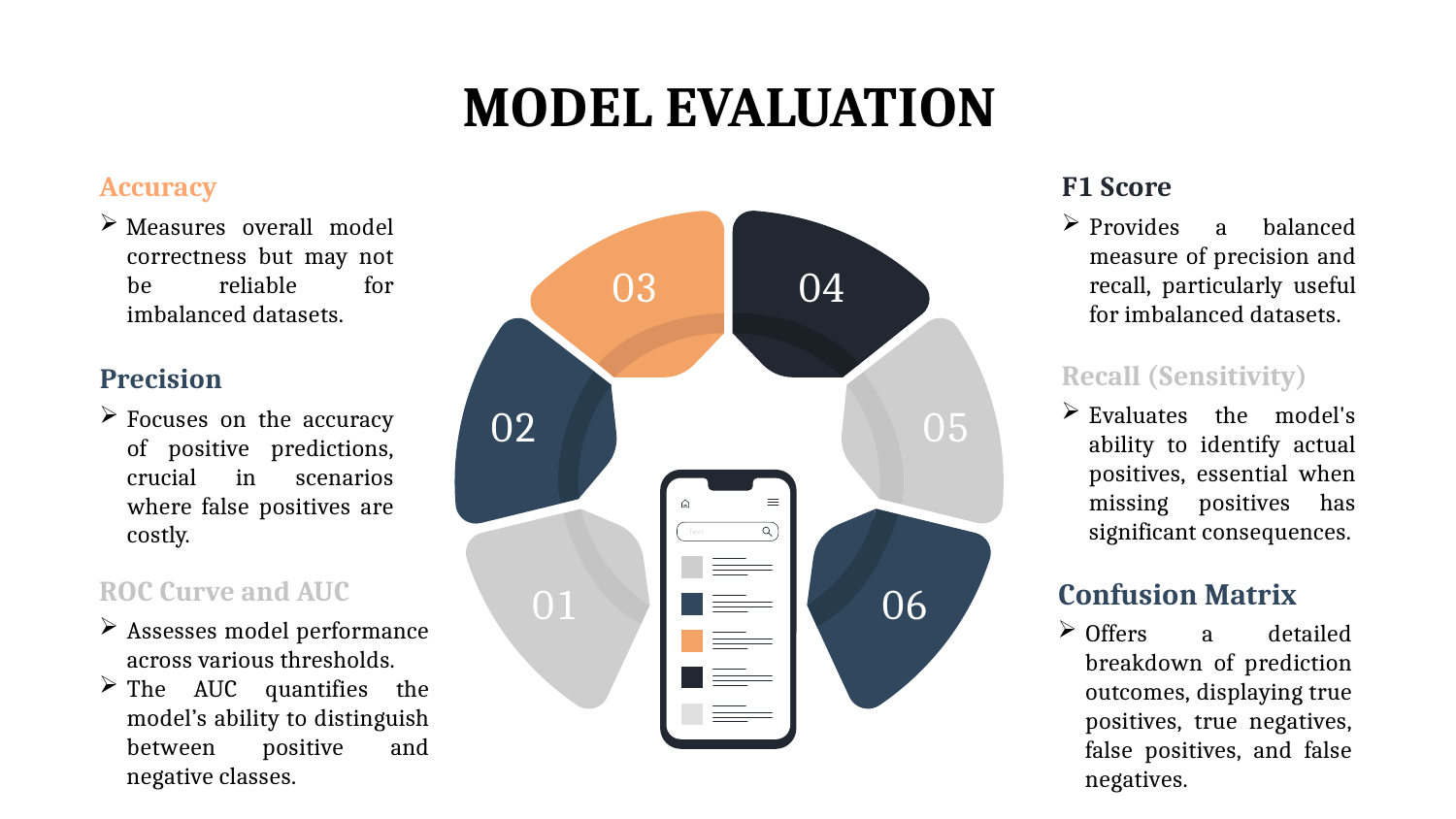

MODEL EVALUATION
Accuracy
F1 Score
Measures overall model correctness but may not be reliable for imbalanced datasets.
Provides a balanced measure of precision and recall, particularly useful for imbalanced datasets.

03
04
Recall (Sensitivity)
Precision
02
05
Evaluates the model's ability to identify actual positives, essential when missing positives has significant consequences.
Focuses on the accuracy of positive predictions, crucial in scenarios where false positives are costly.
01
06
ROC Curve and AUC
Confusion Matrix
Assesses model performance across various thresholds.
The AUC quantifies the model’s ability to distinguish between positive and negative classes.
Offers a detailed breakdown of prediction outcomes, displaying true positives, true negatives, false positives, and false negatives.